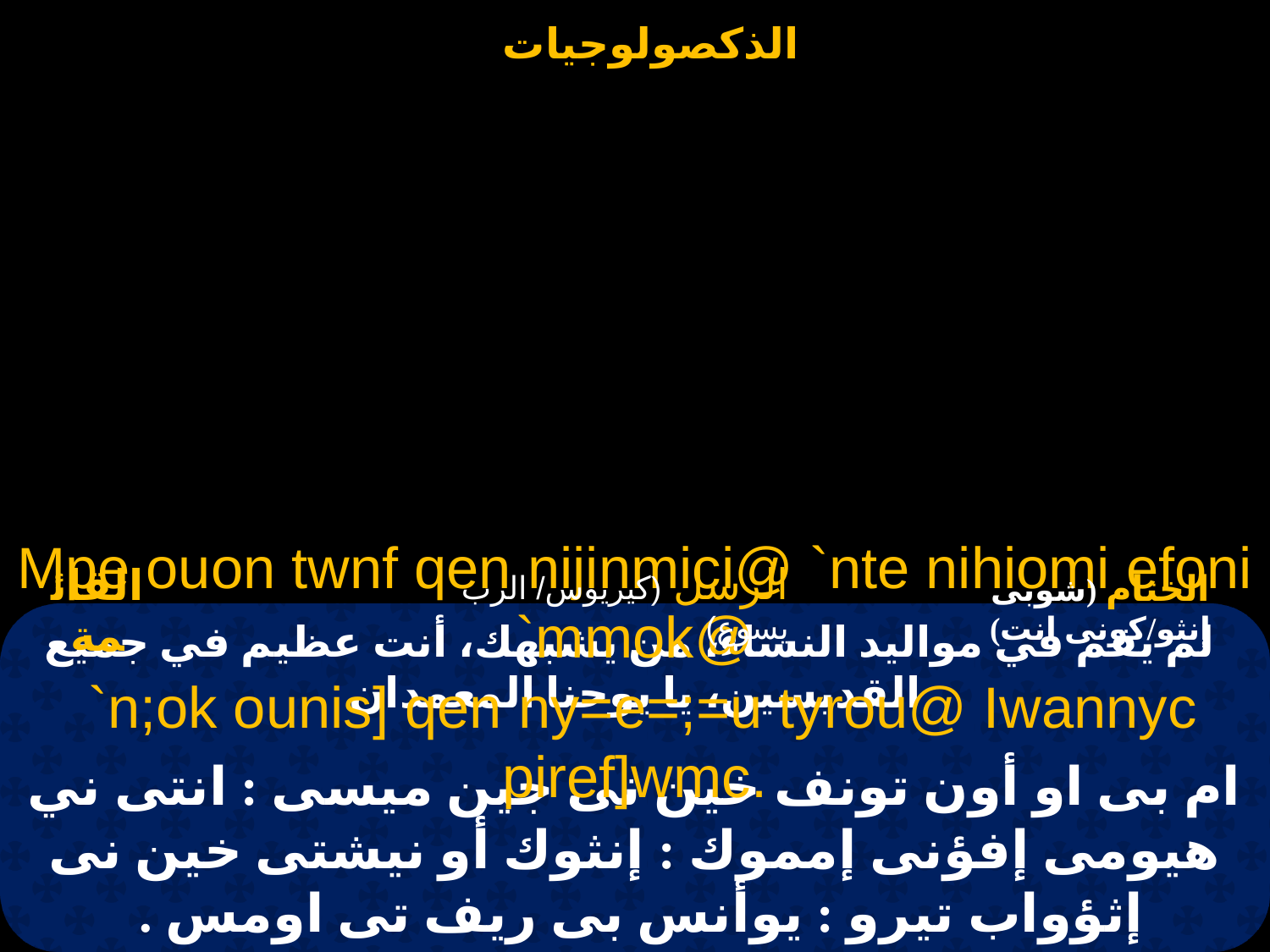

الرسل (كيريوس/ الرب يسوع)
القائمة
الختام (شوبى إنثو/كونى انت)
# لم يقم في مواليد النساء، من يشبهك، أنت عظيم في جميع القديسين، يا يوحنا المعمدان
Mpe ouon twnf qen nijinmici@ `nte nihiomi efoni `mmok@
 `n;ok ounis] qen ny=e=;=u tyrou@ Iwannyc piref]wmc.
ام بى او أون تونف خين نى جين ميسى : انتى ني هيومى إفؤنى إمموك : إنثوك أو نيشتى خين نى إثؤواب تيرو : يوأنس بى ريف تى اومس .